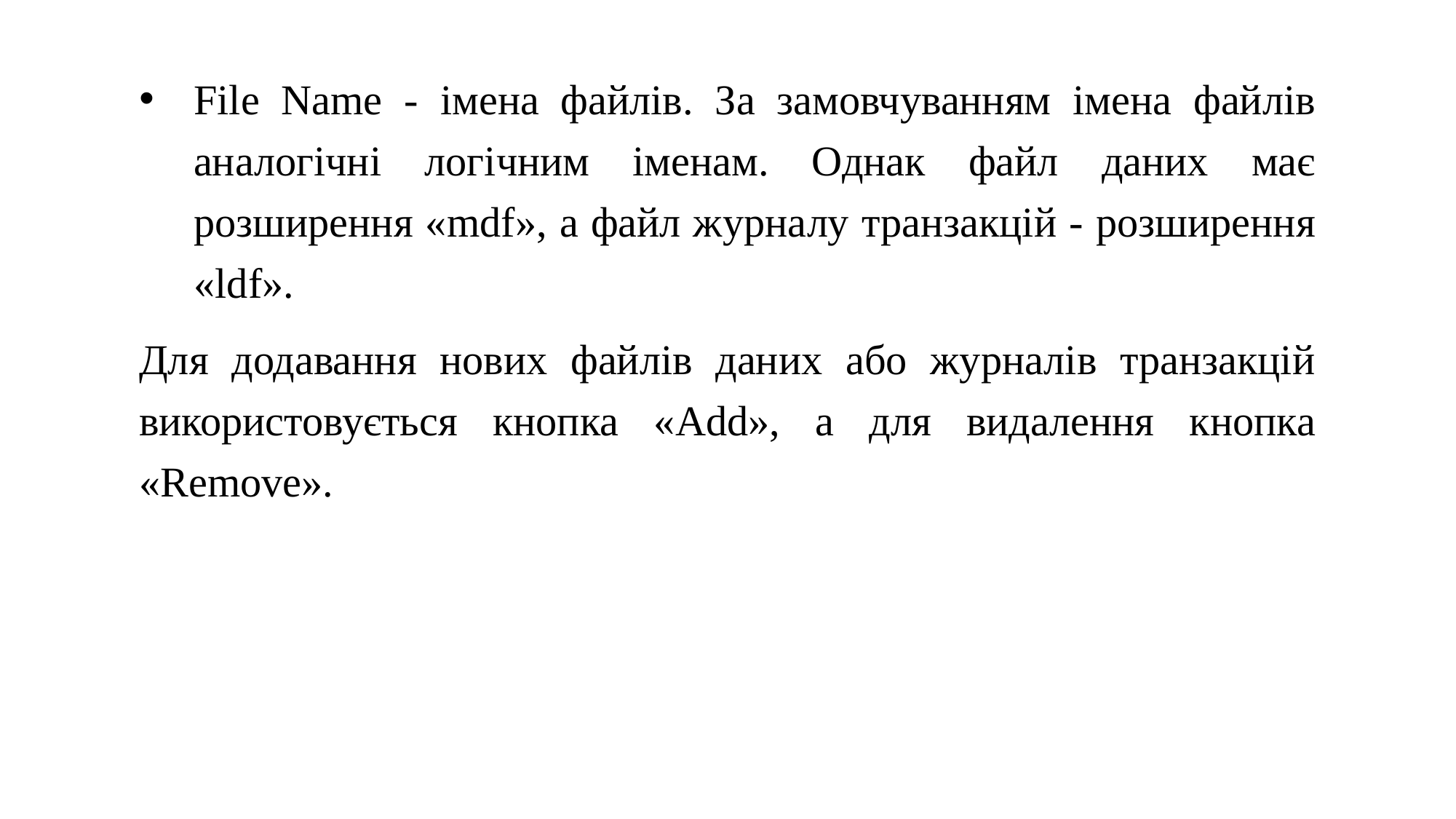

File Name - імена файлів. За замовчуванням імена файлів аналогічні логічним іменам. Однак файл даних має розширення «mdf», а файл журналу транзакцій - розширення «ldf».
Для додавання нових файлів даних або журналів транзакцій використовується кнопка «Add», а для видалення кнопка «Remove».